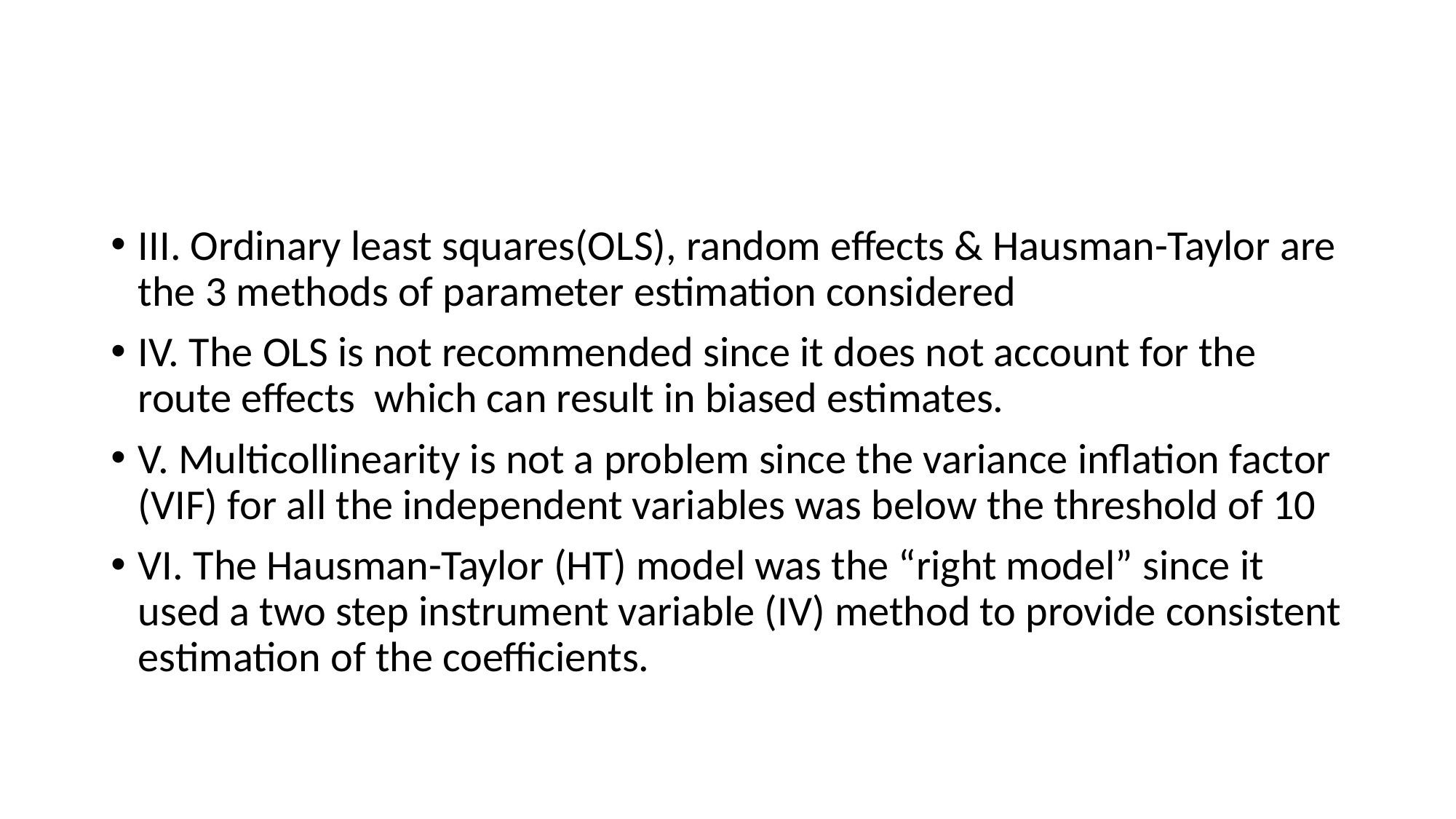

#
III. Ordinary least squares(OLS), random effects & Hausman-Taylor are the 3 methods of parameter estimation considered
IV. The OLS is not recommended since it does not account for the route effects  which can result in biased estimates.
V. Multicollinearity is not a problem since the variance inflation factor (VIF) for all the independent variables was below the threshold of 10
VI. The Hausman-Taylor (HT) model was the “right model” since it used a two step instrument variable (IV) method to provide consistent estimation of the coefficients.